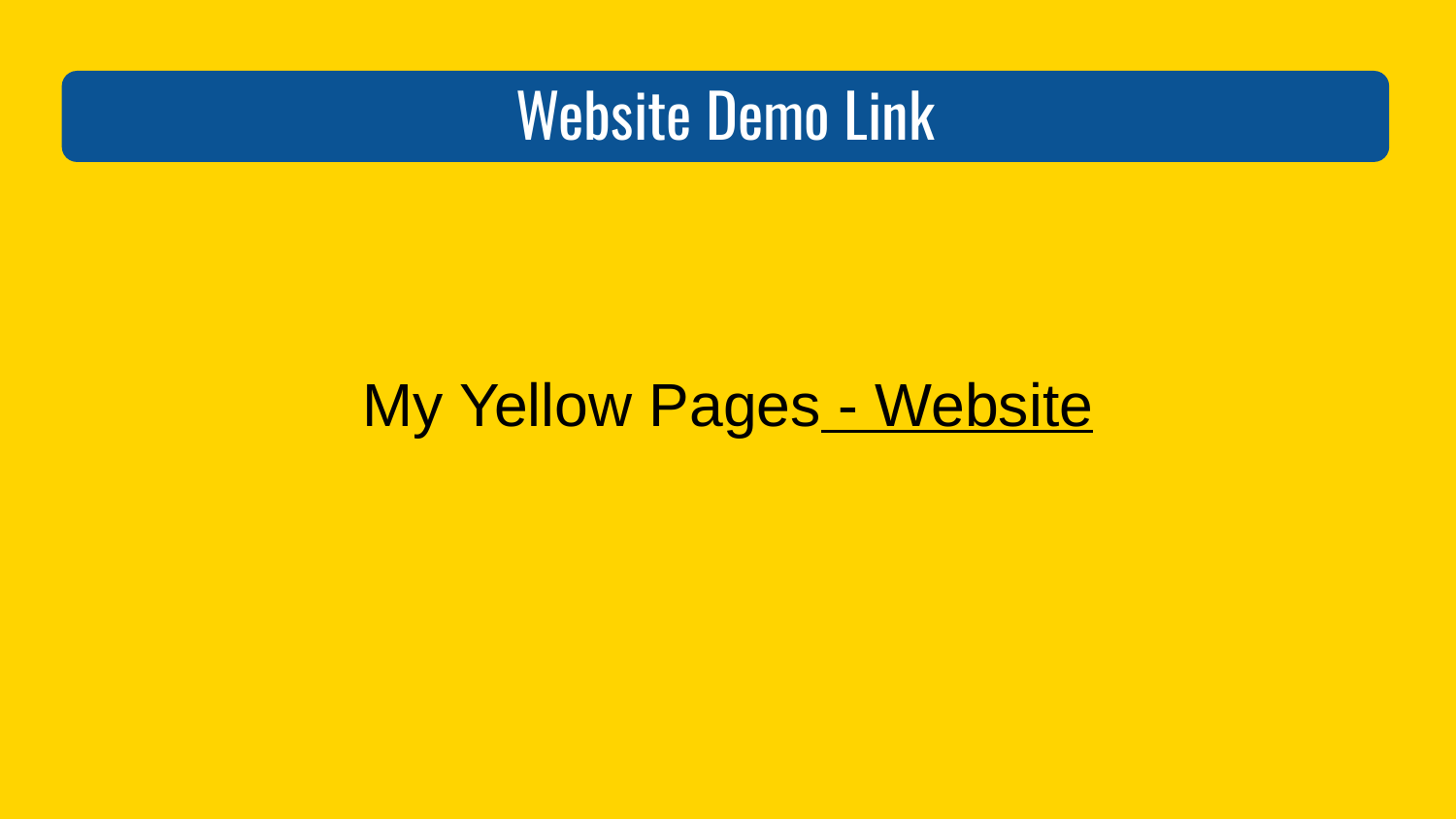

Website Demo Link
My Yellow Pages - Website